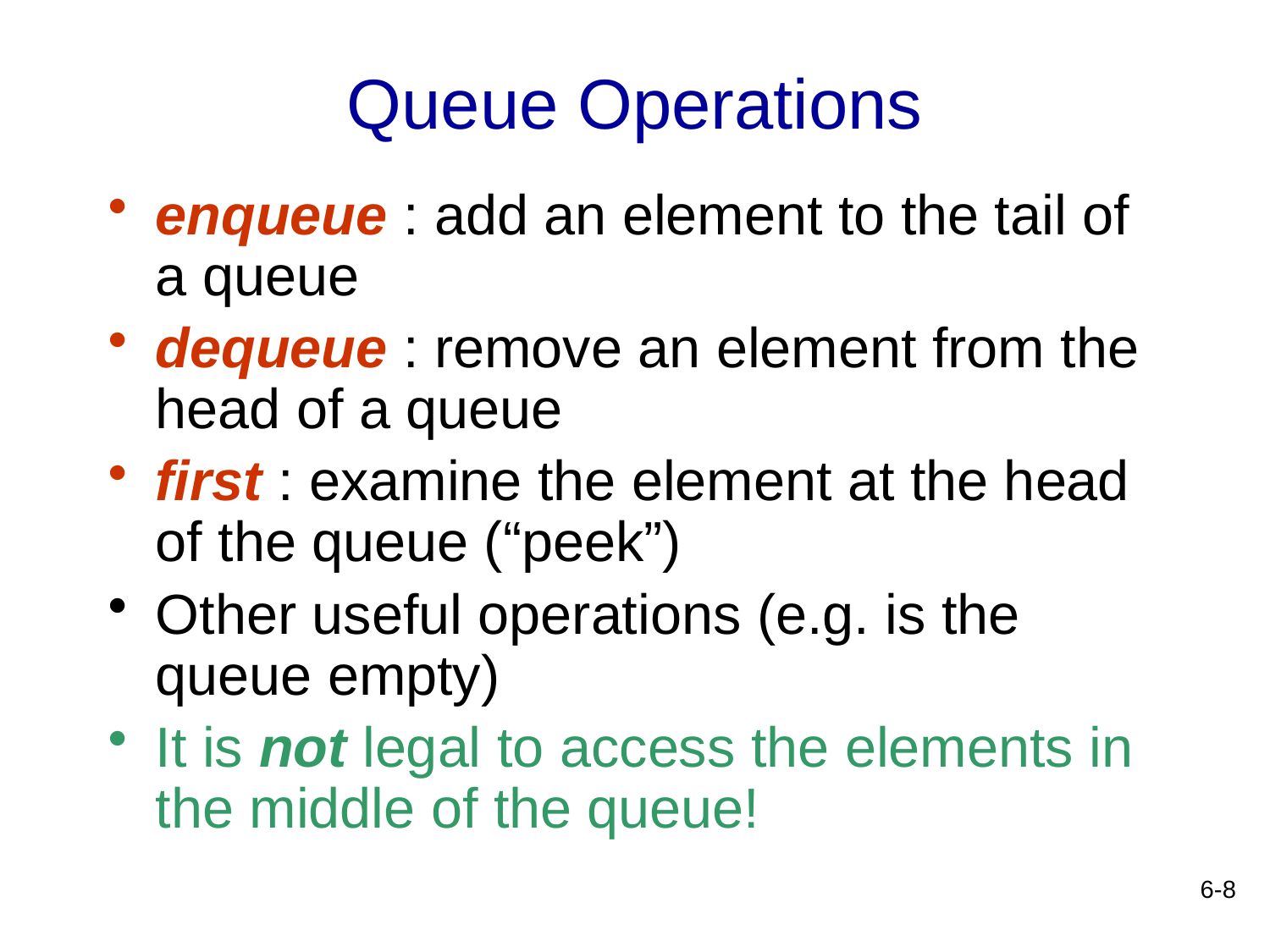

# Queue Operations
enqueue : add an element to the tail of a queue
dequeue : remove an element from the head of a queue
first : examine the element at the head of the queue (“peek”)
Other useful operations (e.g. is the queue empty)
It is not legal to access the elements in the middle of the queue!
6-8